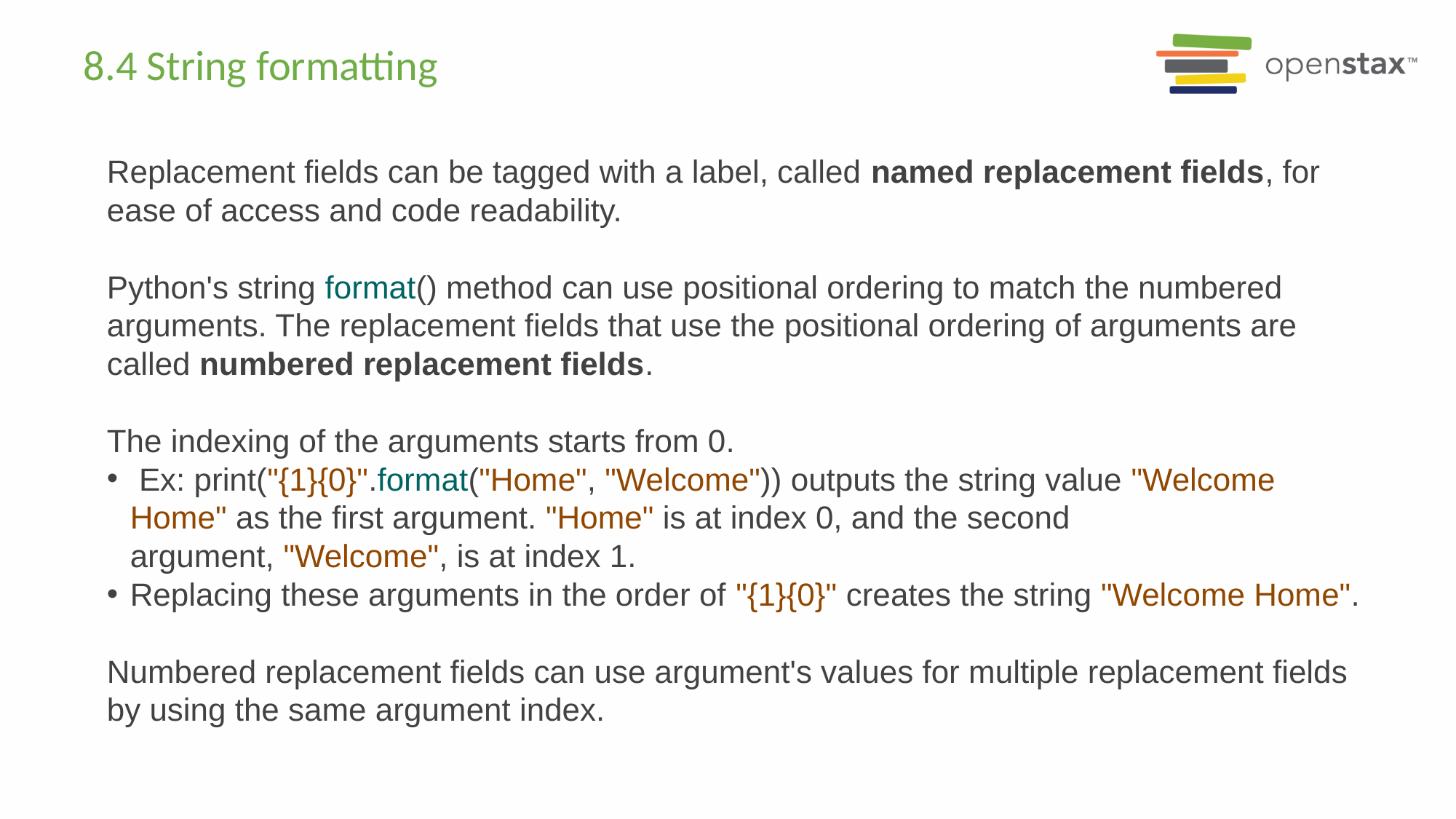

# 8.4 String formatting
Replacement fields can be tagged with a label, called named replacement fields, for ease of access and code readability.

Python's string format() method can use positional ordering to match the numbered arguments. The replacement fields that use the positional ordering of arguments are called numbered replacement fields.

The indexing of the arguments starts from 0.
 Ex: print("{1}{0}".format("Home", "Welcome")) outputs the string value "Welcome Home" as the first argument. "Home" is at index 0, and the second argument, "Welcome", is at index 1.
Replacing these arguments in the order of "{1}{0}" creates the string "Welcome Home".

Numbered replacement fields can use argument's values for multiple replacement fields by using the same argument index.